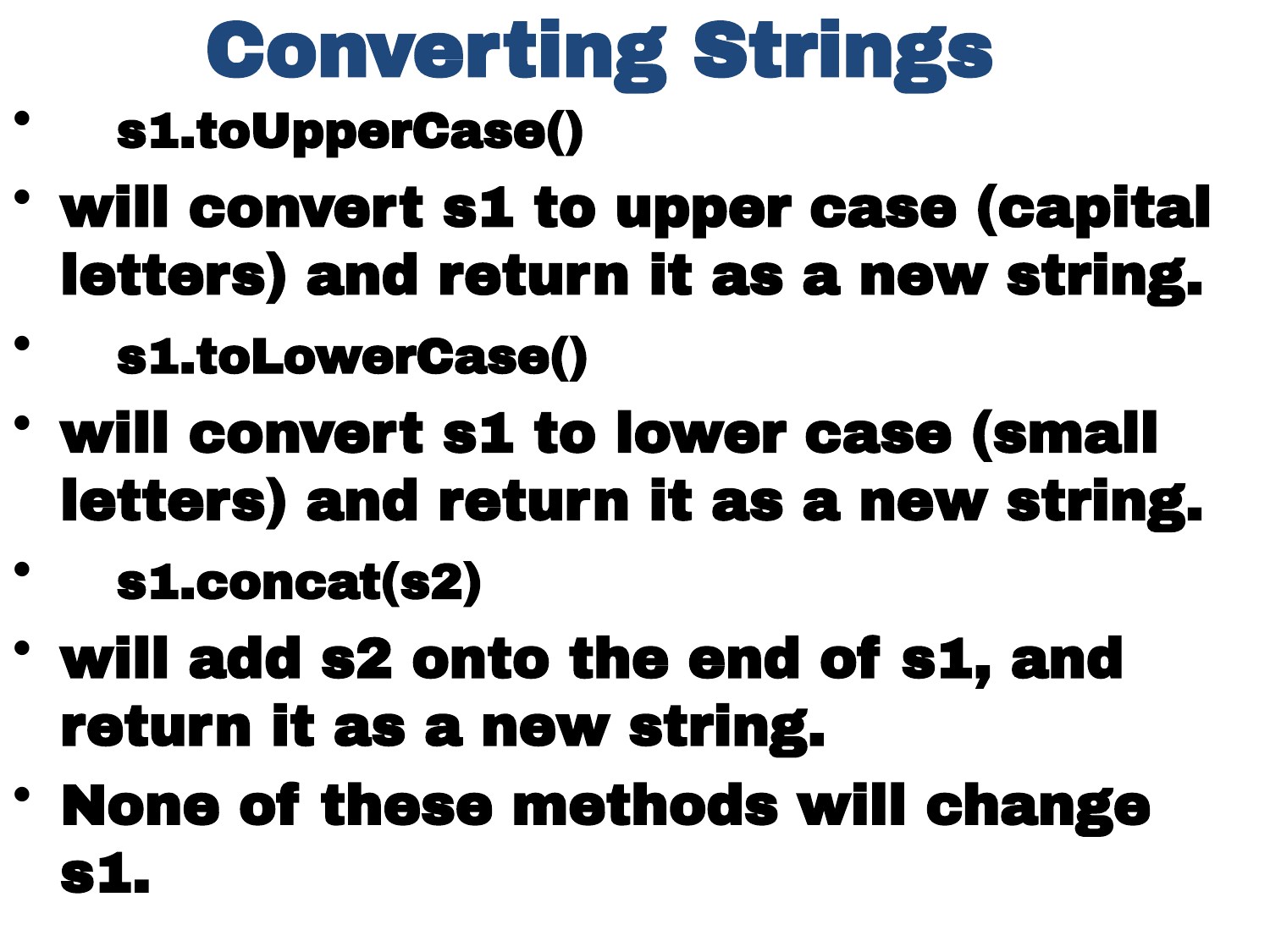

Converting Strings
   s1.toUpperCase()
will convert s1 to upper case (capital letters) and return it as a new string.
   s1.toLowerCase()
will convert s1 to lower case (small letters) and return it as a new string.
   s1.concat(s2)
will add s2 onto the end of s1, and return it as a new string.
None of these methods will change s1.